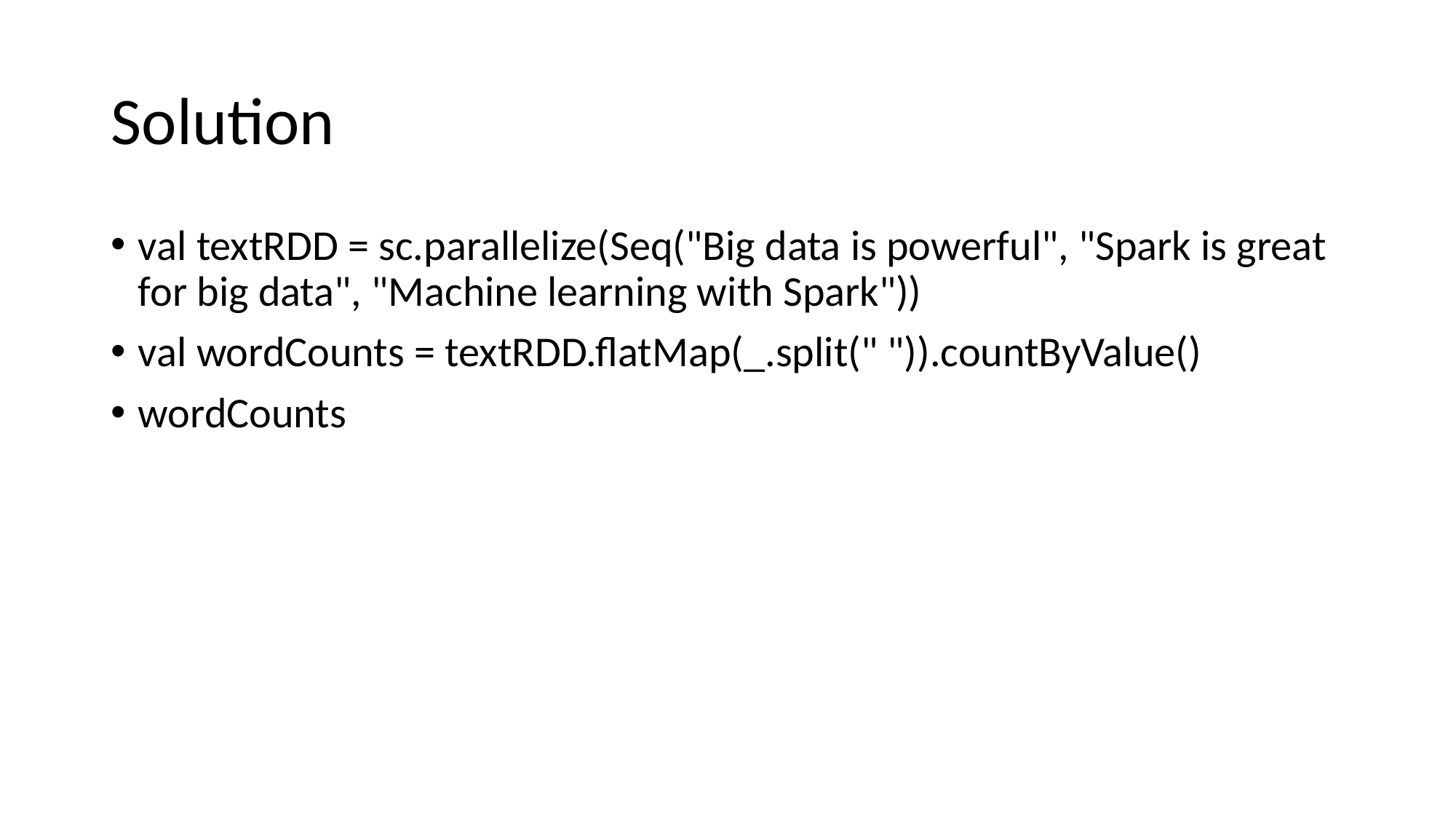

# Solution
val textRDD = sc.parallelize(Seq("Big data is powerful", "Spark is great for big data", "Machine learning with Spark"))
val wordCounts = textRDD.flatMap(_.split(" ")).countByValue()
wordCounts